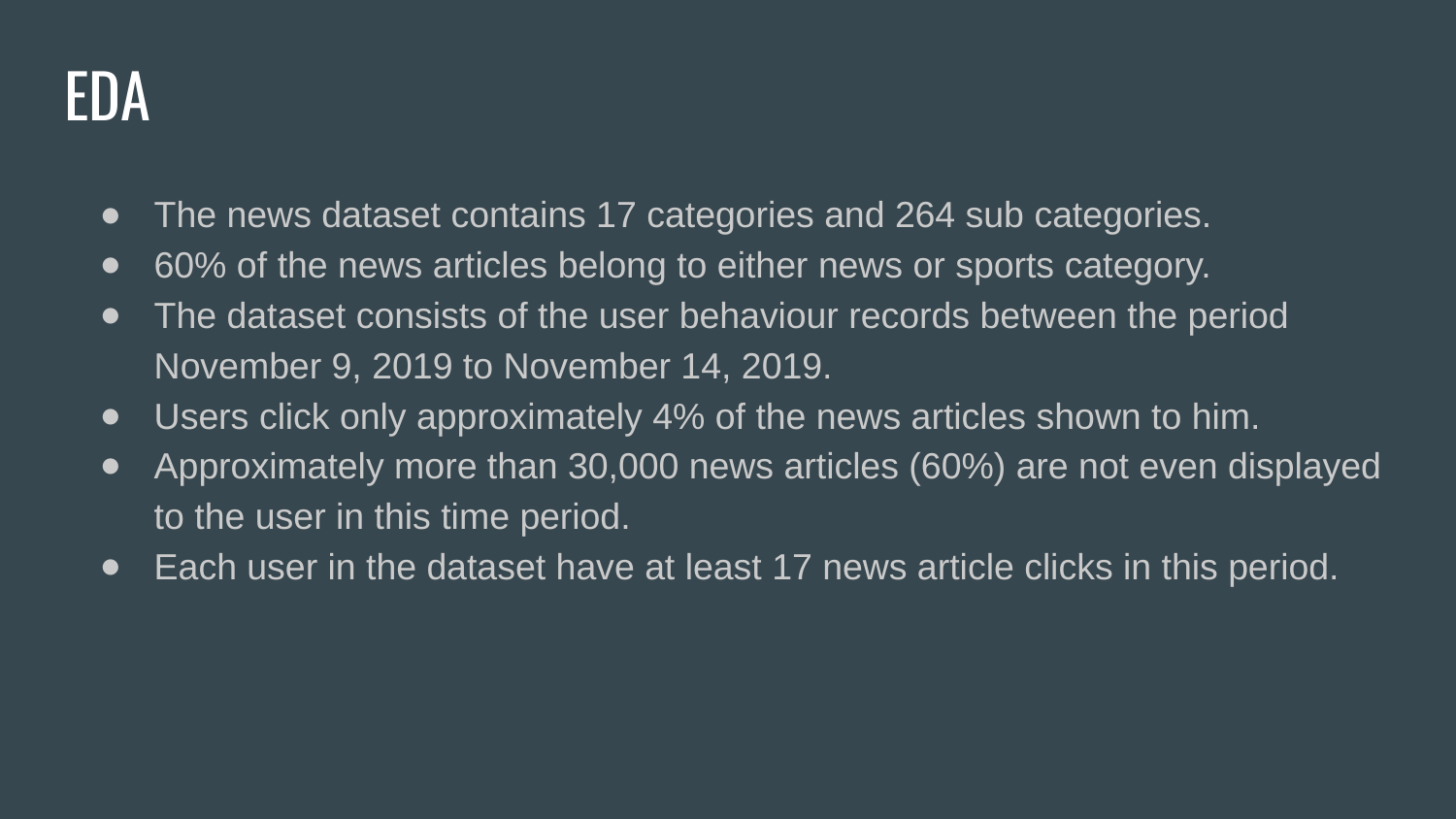

# EDA
The news dataset contains 17 categories and 264 sub categories.
60% of the news articles belong to either news or sports category.
The dataset consists of the user behaviour records between the period November 9, 2019 to November 14, 2019.
Users click only approximately 4% of the news articles shown to him.
Approximately more than 30,000 news articles (60%) are not even displayed to the user in this time period.
Each user in the dataset have at least 17 news article clicks in this period.